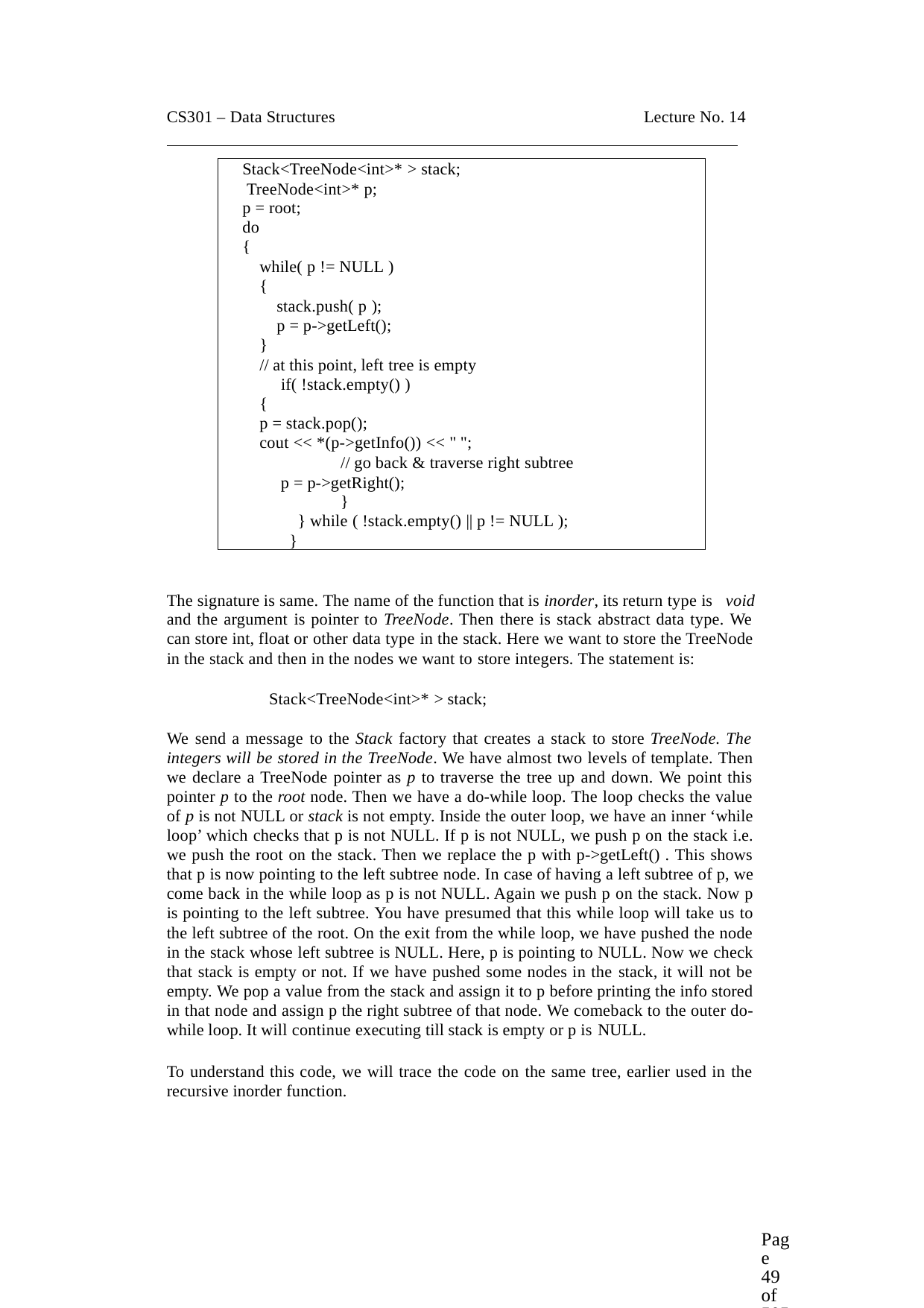

CS301 – Data Structures	Lecture No. 14

Stack<TreeNode<int>* > stack;  TreeNode<int>* p;
p = root;
do
{
while( p != NULL )
{
stack.push( p );  p = p->getLeft();
}
// at this point, left tree is empty  if( !stack.empty() )
{
p = stack.pop();
cout << *(p->getInfo()) << " ";
// go back & traverse right subtree  p = p->getRight();
}
} while ( !stack.empty() || p != NULL );
}
The signature is same. The name of the function that is inorder, its return type is   void
and the argument is pointer to TreeNode. Then there is stack abstract data type. We  can store int, float or other data type in the stack. Here we want to store the TreeNode  in the stack and then in the nodes we want to store integers. The statement is:

Stack<TreeNode<int>* > stack;

We send a message to the Stack factory that creates a stack to store TreeNode. The  integers will be stored in the TreeNode. We have almost two levels of template. Then  we declare a TreeNode pointer as p to traverse the tree up and down. We point this  pointer p to the root node. Then we have a do-while loop. The loop checks the value  of p is not NULL or stack is not empty. Inside the outer loop, we have an inner ‘while  loop’ which checks that p is not NULL. If p is not NULL, we push p on the stack i.e.  we push the root on the stack. Then we replace the p with p->getLeft() . This shows  that p is now pointing to the left subtree node. In case of having a left subtree of p, we  come back in the while loop as p is not NULL. Again we push p on the stack. Now p  is pointing to the left subtree. You have presumed that this while loop will take us to  the left subtree of the root. On the exit from the while loop, we have pushed the node  in the stack whose left subtree is NULL. Here, p is pointing to NULL. Now we check  that stack is empty or not. If we have pushed some nodes in the stack, it will not be  empty. We pop a value from the stack and assign it to p before printing the info stored  in that node and assign p the right subtree of that node. We comeback to the outer do-  while loop. It will continue executing till stack is empty or p is NULL.

To understand this code, we will trace the code on the same tree, earlier used in the  recursive inorder function.
Page 49 of 505